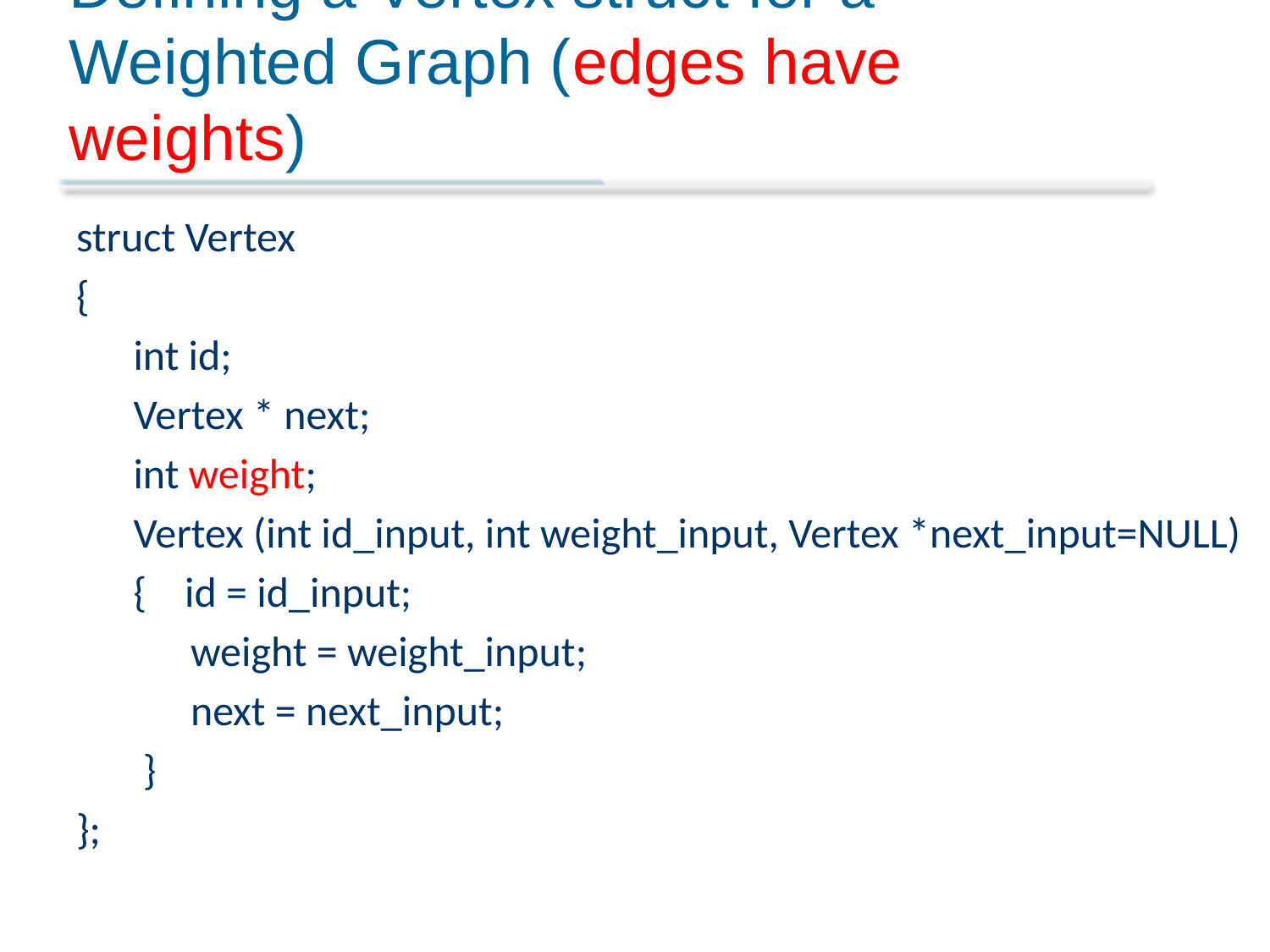

# Defining a Vertex struct for a Weighted Graph (edges have weights)
struct Vertex
{
      int id;
      Vertex * next;
      int weight;
      Vertex (int id_input, int weight_input, Vertex *next_input=NULL)
      {    id = id_input;
            weight = weight_input;
            next = next_input;
       }
};